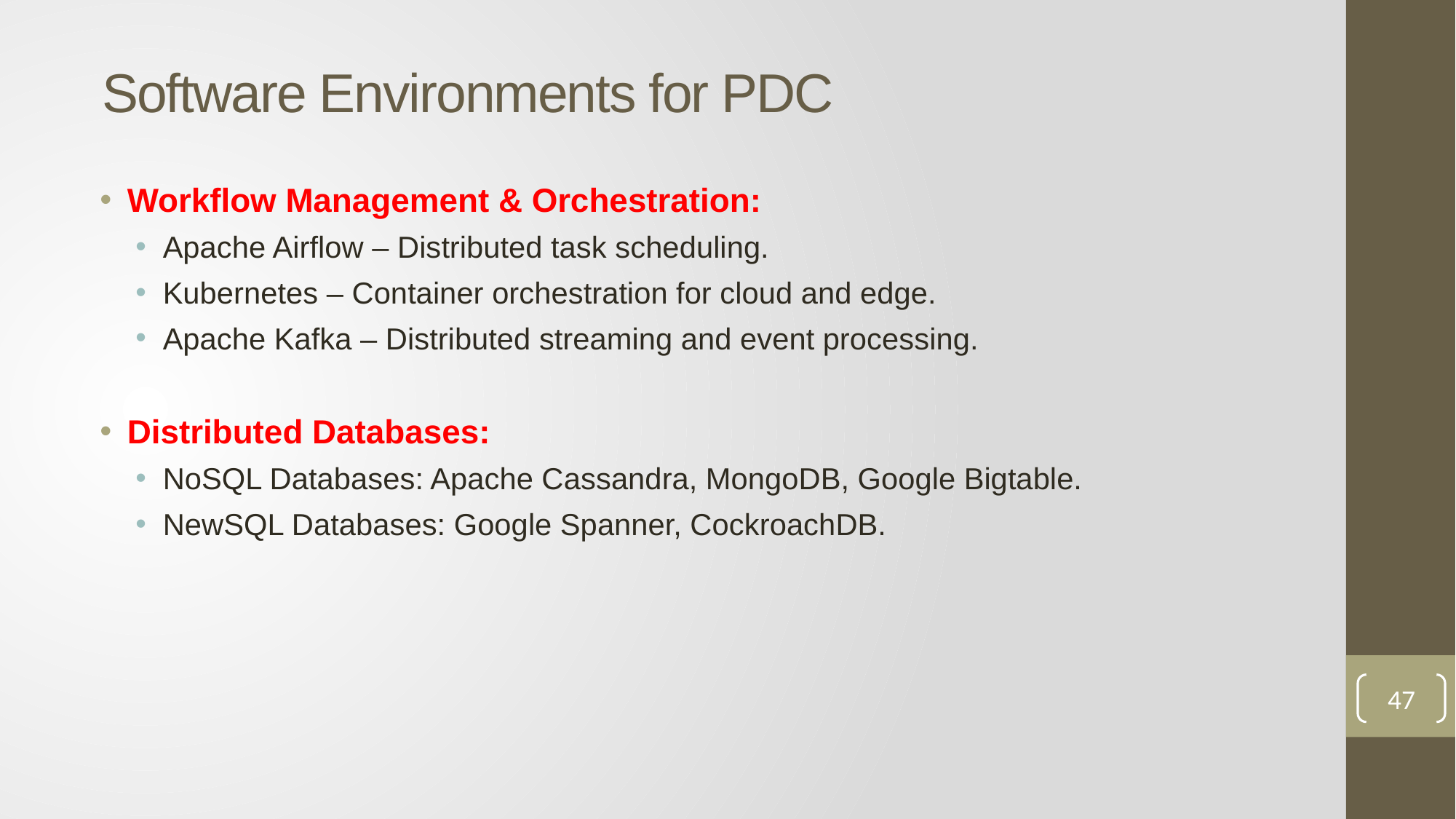

# Software Environments for PDC
Workflow Management & Orchestration:
Apache Airflow – Distributed task scheduling.
Kubernetes – Container orchestration for cloud and edge.
Apache Kafka – Distributed streaming and event processing.

Distributed Databases:
NoSQL Databases: Apache Cassandra, MongoDB, Google Bigtable.
NewSQL Databases: Google Spanner, CockroachDB.
47